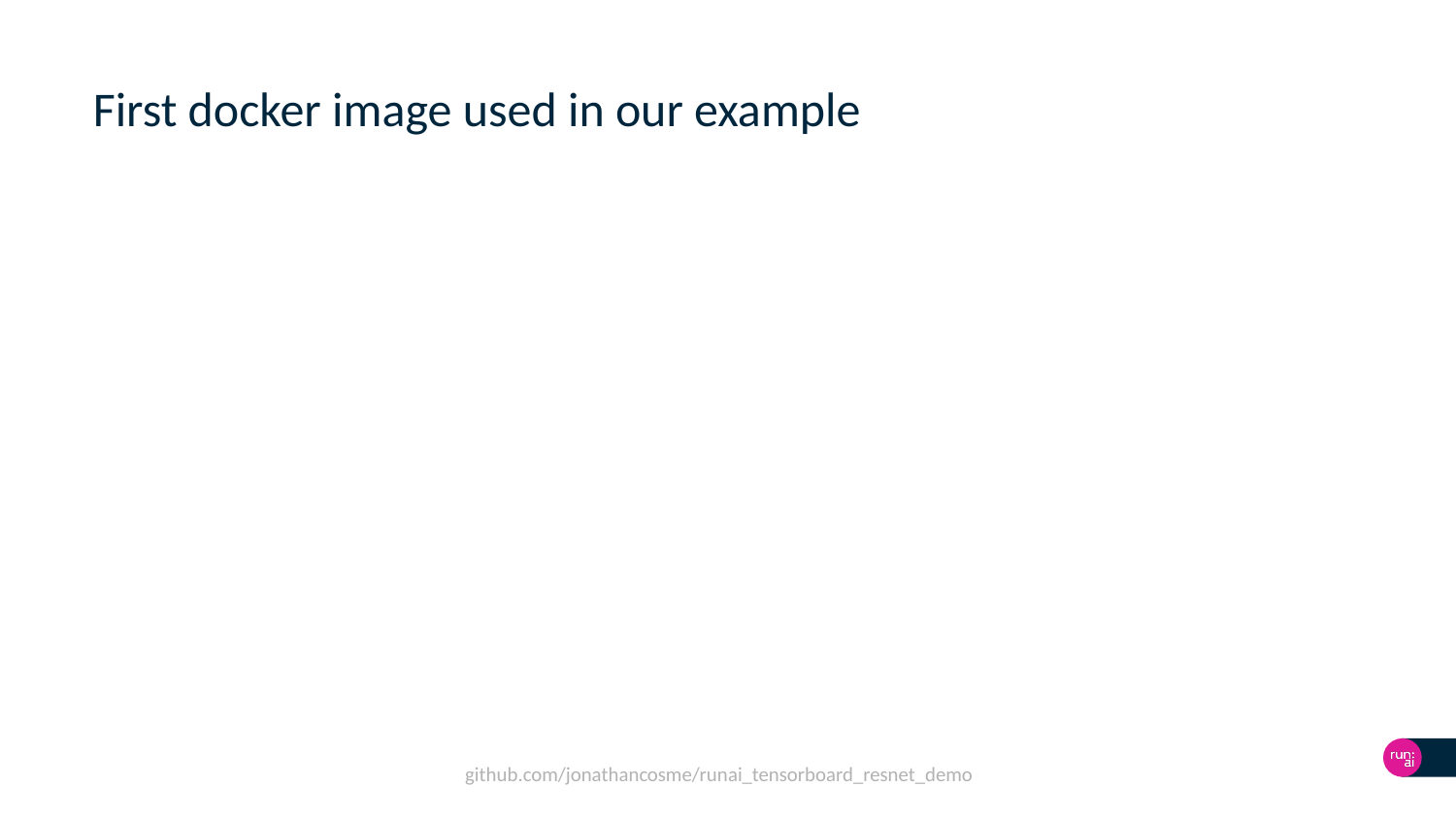

# First docker image used in our example